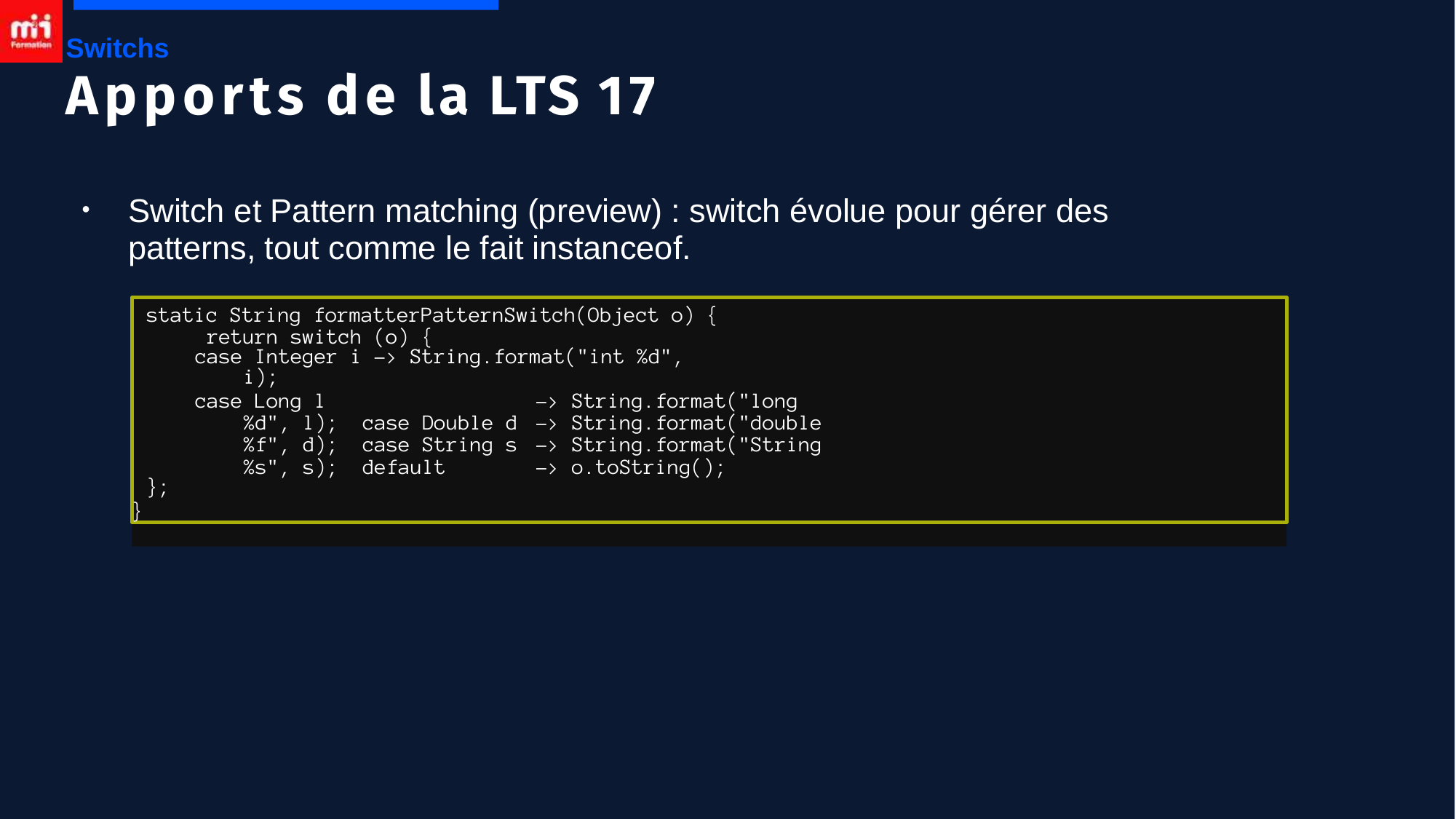

Switchs
# Apports de la LTS 17
Switch et Pattern matching (preview) : switch évolue pour gérer des  patterns, tout comme le fait instanceof.
●

static String formatterPatternSwitch(Object o) {  return switch (o) {
case Integer i -> String.format("int %d", i);
case Long l	-> String.format("long %d", l);  case Double d	-> String.format("double %f", d);  case String s	-> String.format("String %s", s);  default	-> o.toString();
};
}